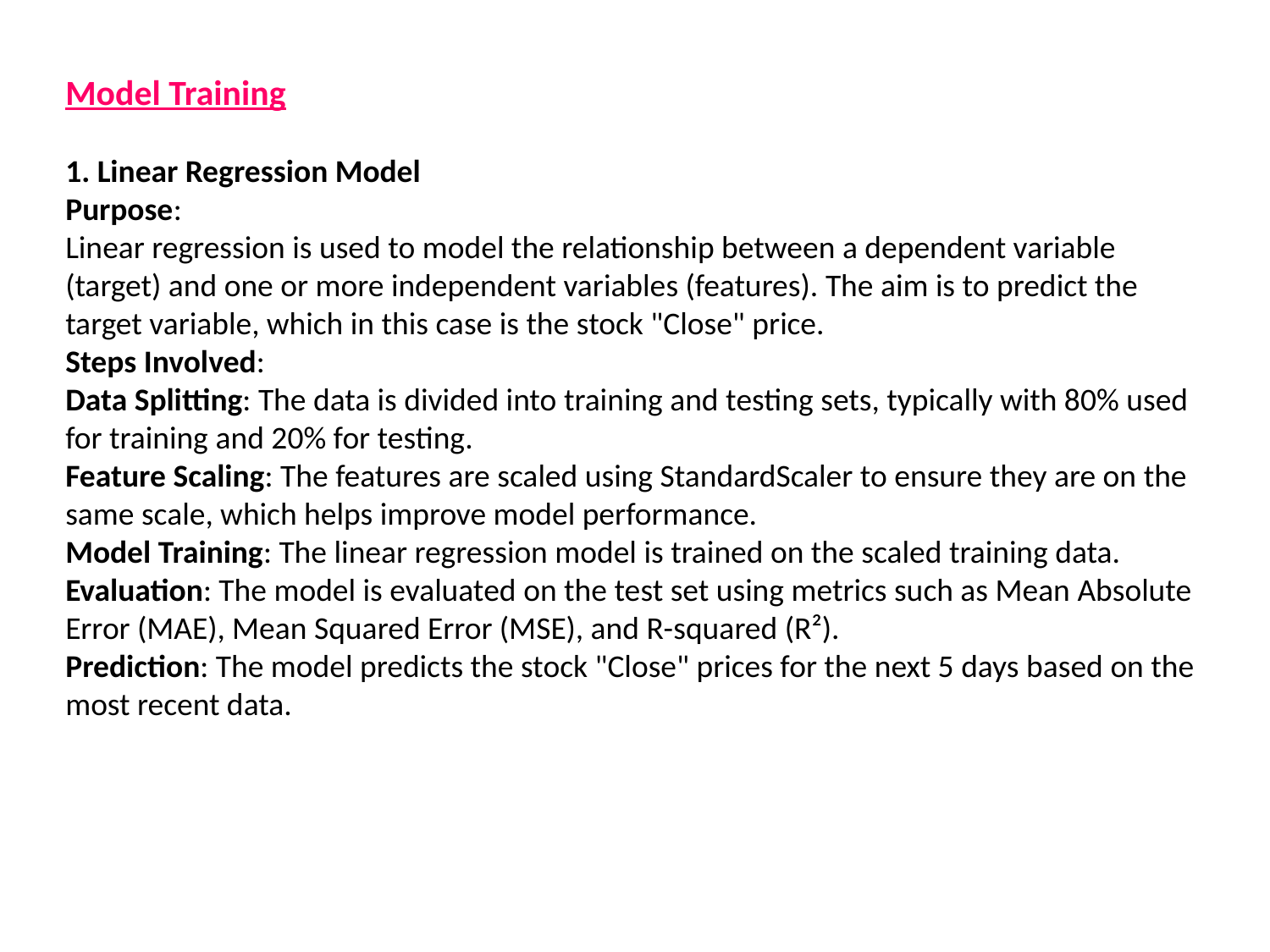

Model Training

1. Linear Regression Model
Purpose:
Linear regression is used to model the relationship between a dependent variable (target) and one or more independent variables (features). The aim is to predict the target variable, which in this case is the stock "Close" price.
Steps Involved:
Data Splitting: The data is divided into training and testing sets, typically with 80% used for training and 20% for testing.
Feature Scaling: The features are scaled using StandardScaler to ensure they are on the same scale, which helps improve model performance.
Model Training: The linear regression model is trained on the scaled training data.
Evaluation: The model is evaluated on the test set using metrics such as Mean Absolute Error (MAE), Mean Squared Error (MSE), and R-squared (R²).
Prediction: The model predicts the stock "Close" prices for the next 5 days based on the most recent data.